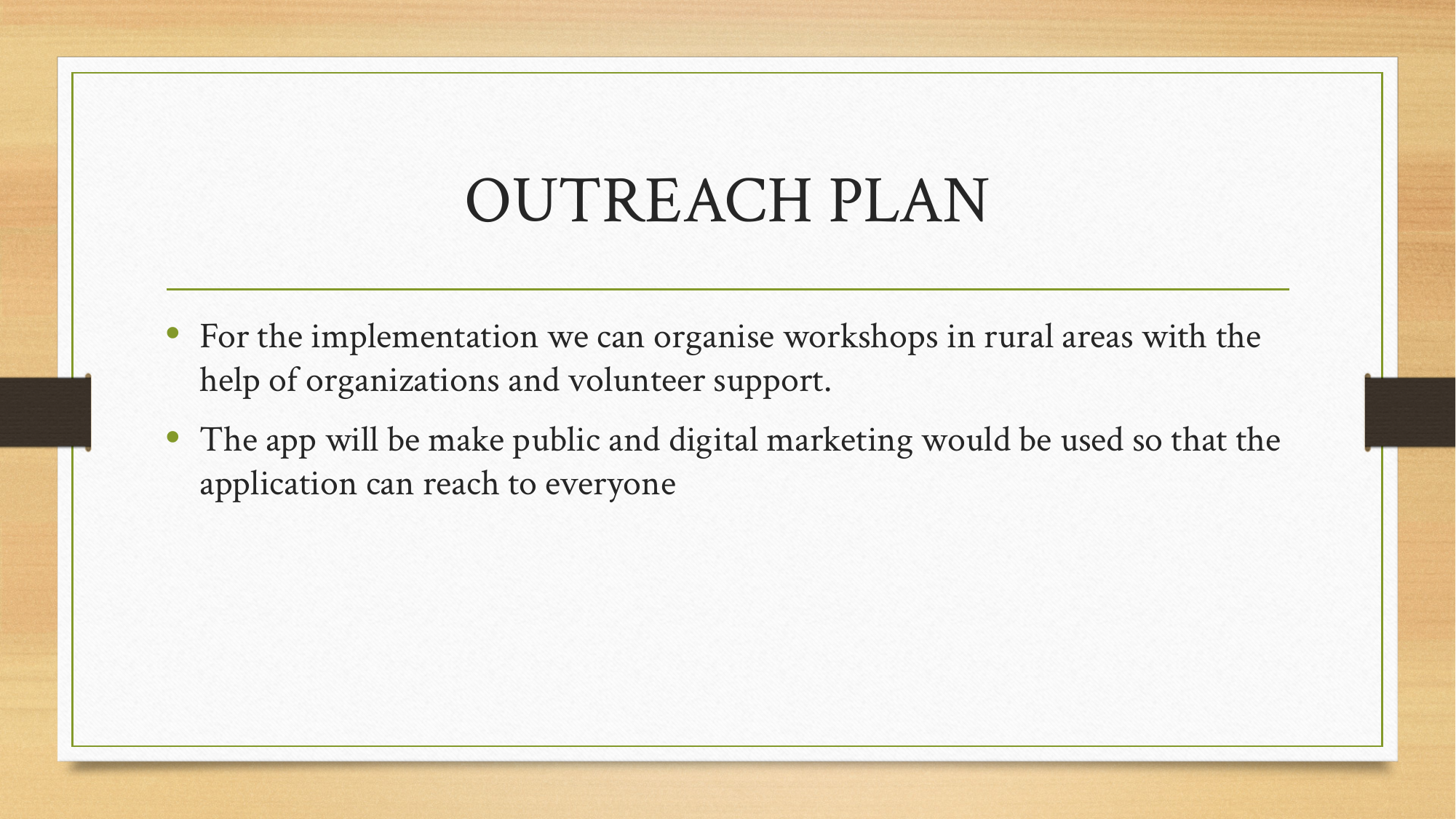

# OUTREACH PLAN
For the implementation we can organise workshops in rural areas with the help of organizations and volunteer support.
The app will be make public and digital marketing would be used so that the application can reach to everyone